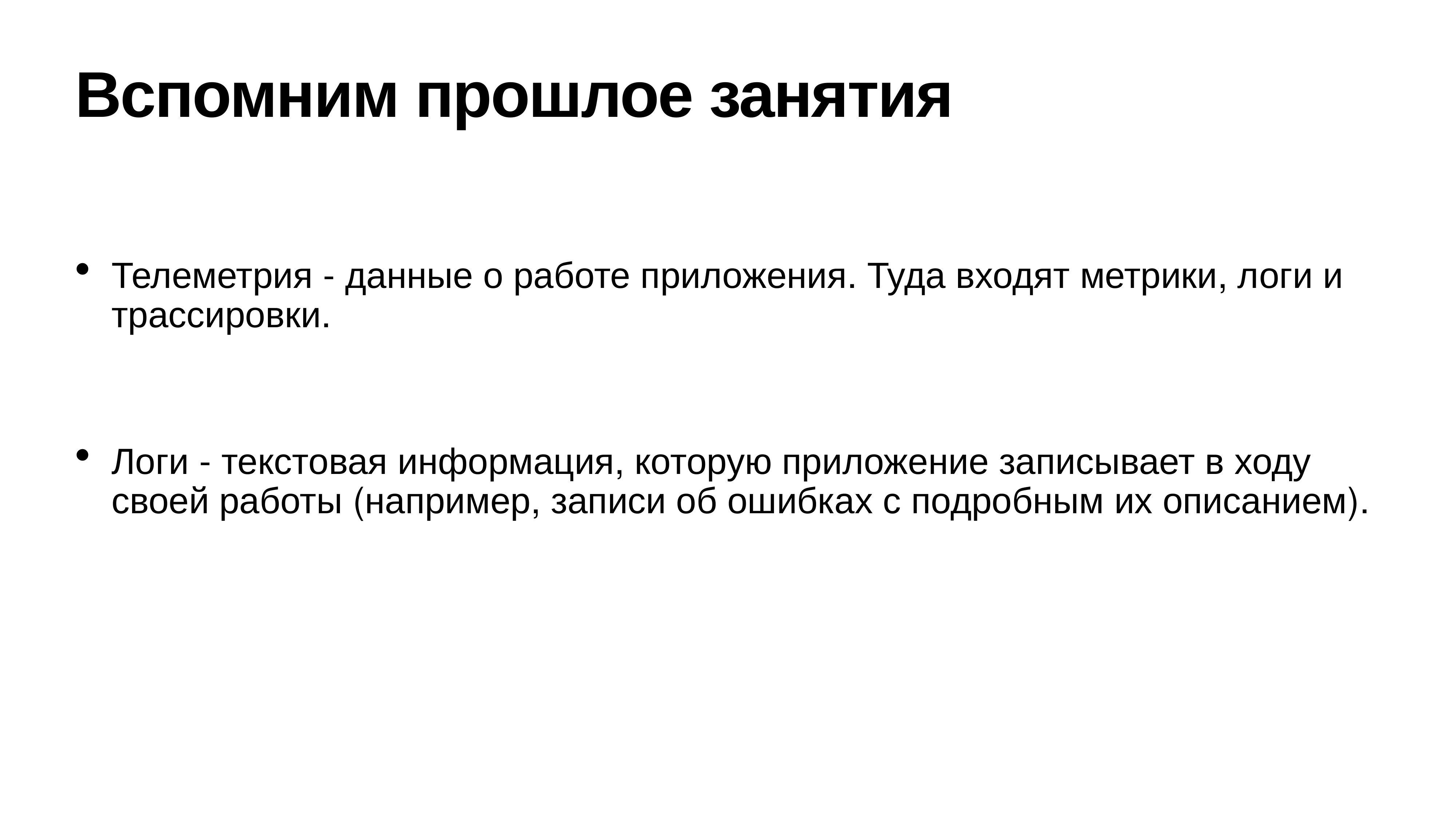

# Вспомним прошлое занятия

Телеметрия - данные о работе приложения. Туда входят метрики, логи и трассировки.

Логи - текстовая информация, которую приложение записывает в ходу своей работы (например, записи об ошибках с подробным их описанием).